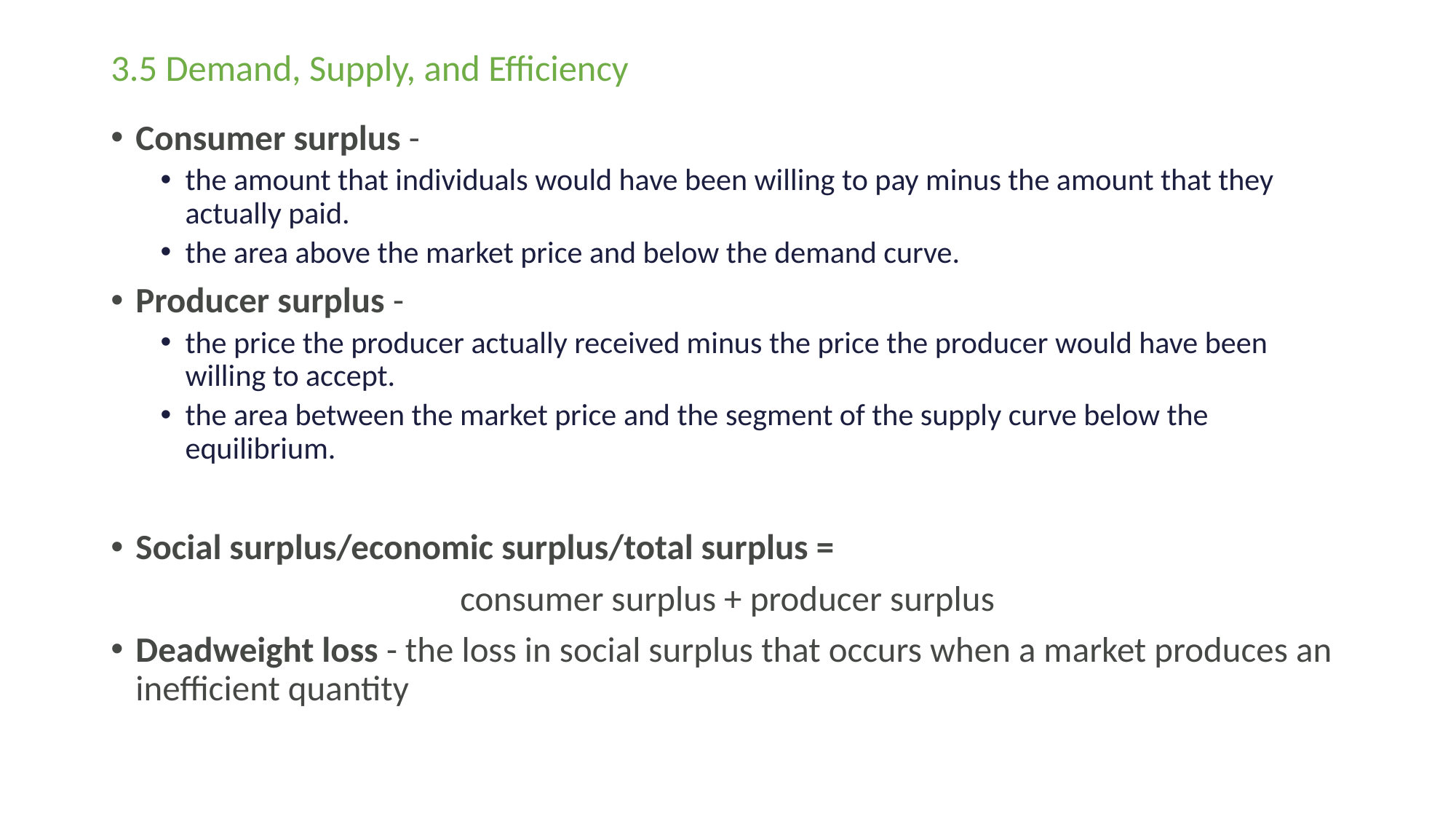

# 3.5 Demand, Supply, and Efficiency
Consumer surplus -
the amount that individuals would have been willing to pay minus the amount that they actually paid.
the area above the market price and below the demand curve.
Producer surplus -
the price the producer actually received minus the price the producer would have been willing to accept.
the area between the market price and the segment of the supply curve below the equilibrium.

Social surplus/economic surplus/total surplus =
consumer surplus + producer surplus
Deadweight loss - the loss in social surplus that occurs when a market produces an inefficient quantity